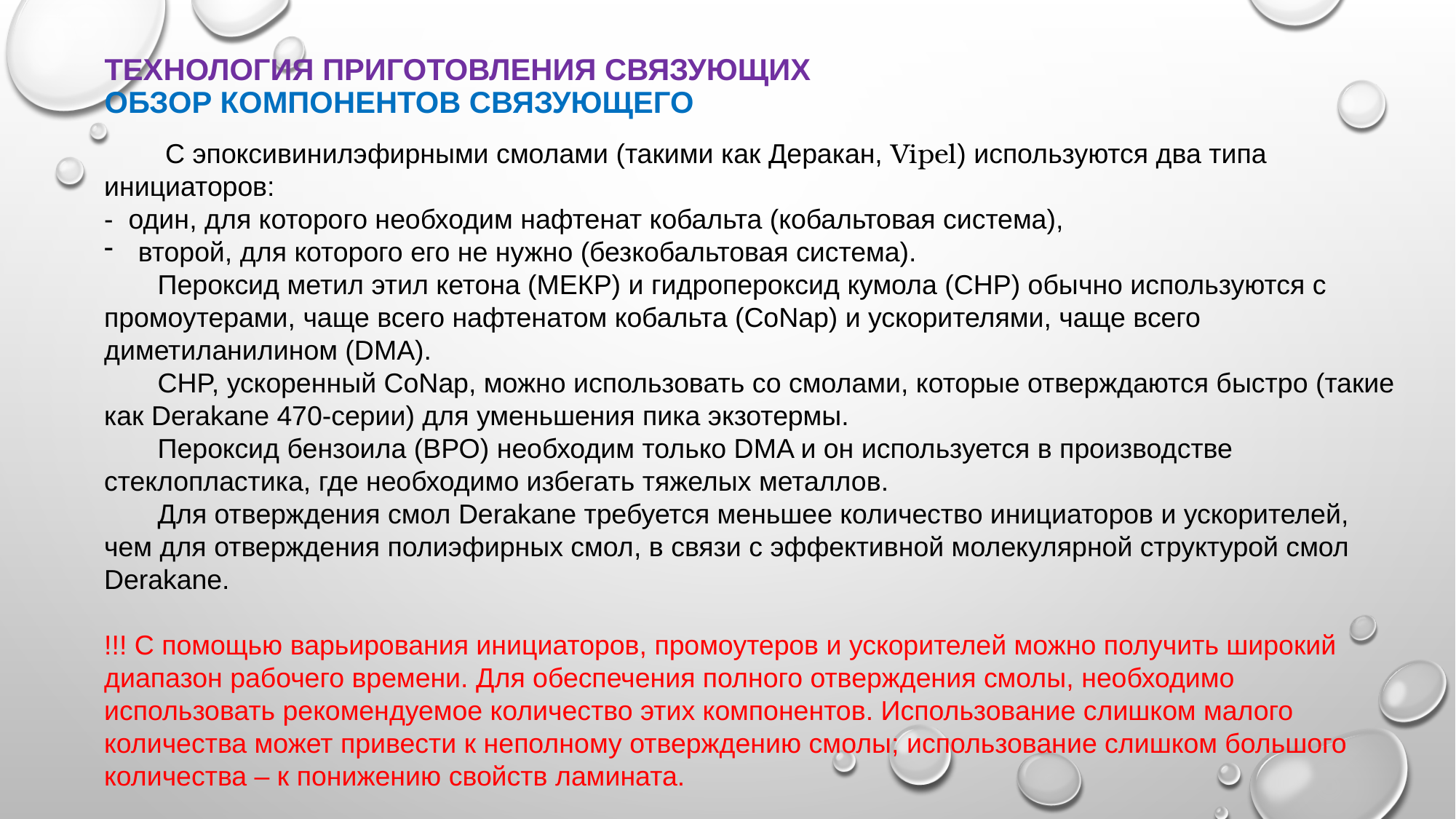

# Технология приготовления связующих обзор компонентов связующего
        С эпоксивинилэфирными смолами (такими как Деракан, Vipel) используются два типа инициаторов:
-  один, для которого необходим нафтенат кобальта (кобальтовая система),
второй, для которого его не нужно (безкобальтовая система).
       Пероксид метил этил кетона (МЕКР) и гидропероксид кумола (СНР) обычно используются с промоутерами, чаще всего нафтенатом кобальта (CoNap) и ускорителями, чаще всего диметиланилином (DMA).
       CHP, ускоренный CoNap, можно использовать со смолами, которые отверждаются быстро (такие как Derakane 470-серии) для уменьшения пика экзотермы.
       Пероксид бензоила (ВРО) необходим только DMA и он используется в производстве стеклопластика, где необходимо избегать тяжелых металлов.
       Для отверждения смол Derakane требуется меньшее количество инициаторов и ускорителей, чем для отверждения полиэфирных смол, в связи с эффективной молекулярной структурой смол Derakane.

!!! С помощью варьирования инициаторов, промоутеров и ускорителей можно получить широкий диапазон рабочего времени. Для обеспечения полного отверждения смолы, необходимо использовать рекомендуемое количество этих компонентов. Использование слишком малого количества может привести к неполному отверждению смолы; использование слишком большого количества – к понижению свойств ламината.